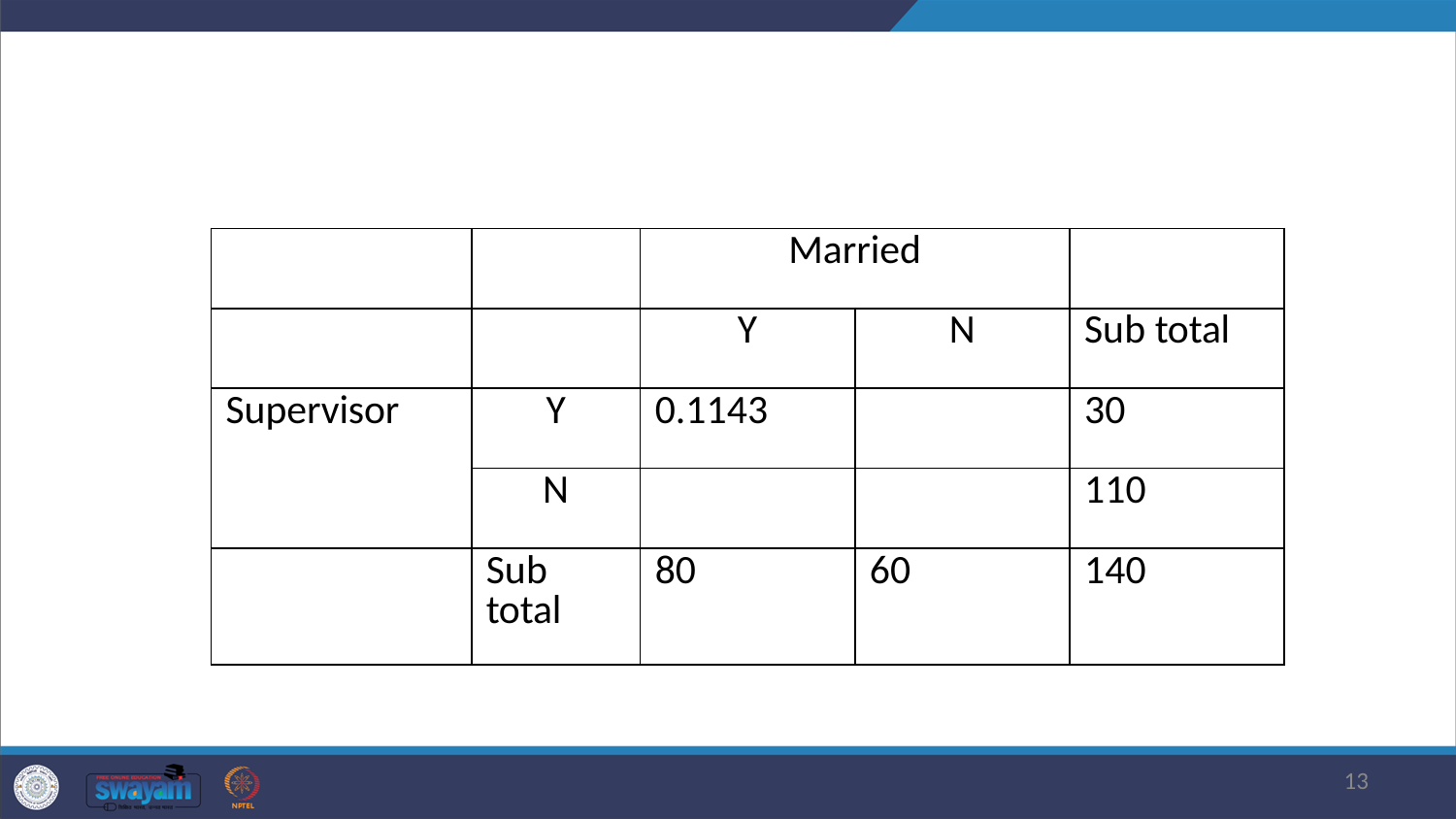

|  |  | Married |  |  |
| --- | --- | --- | --- | --- |
|  |  | Y | N | Sub total |
| Supervisor | Y | 0.1143 |  | 30 |
|  | N |  |  | 110 |
|  | Sub total | 80 | 60 | 140 |
13